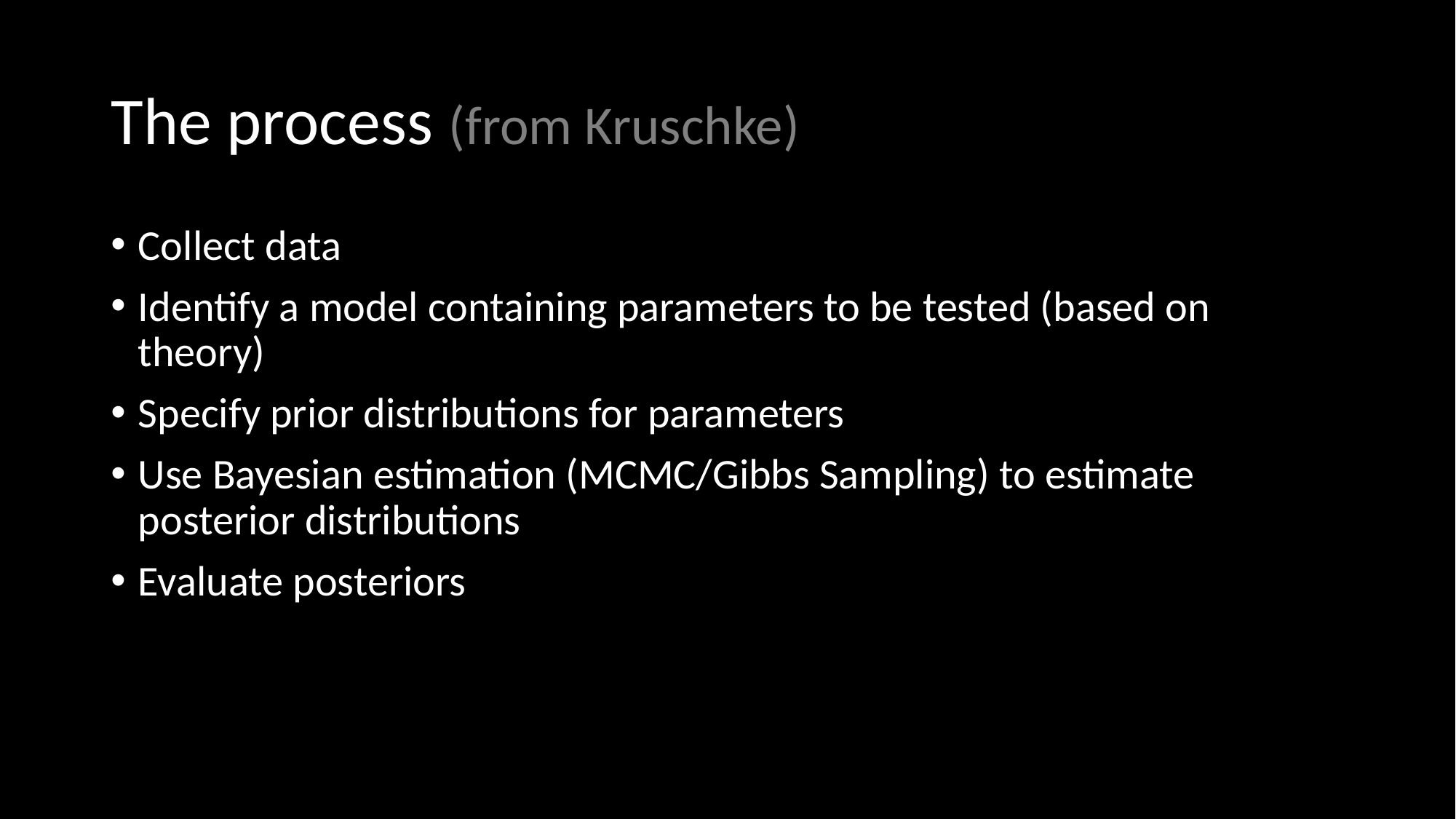

# The process (from Kruschke)
Collect data
Identify a model containing parameters to be tested (based on theory)
Specify prior distributions for parameters
Use Bayesian estimation (MCMC/Gibbs Sampling) to estimate posterior distributions
Evaluate posteriors